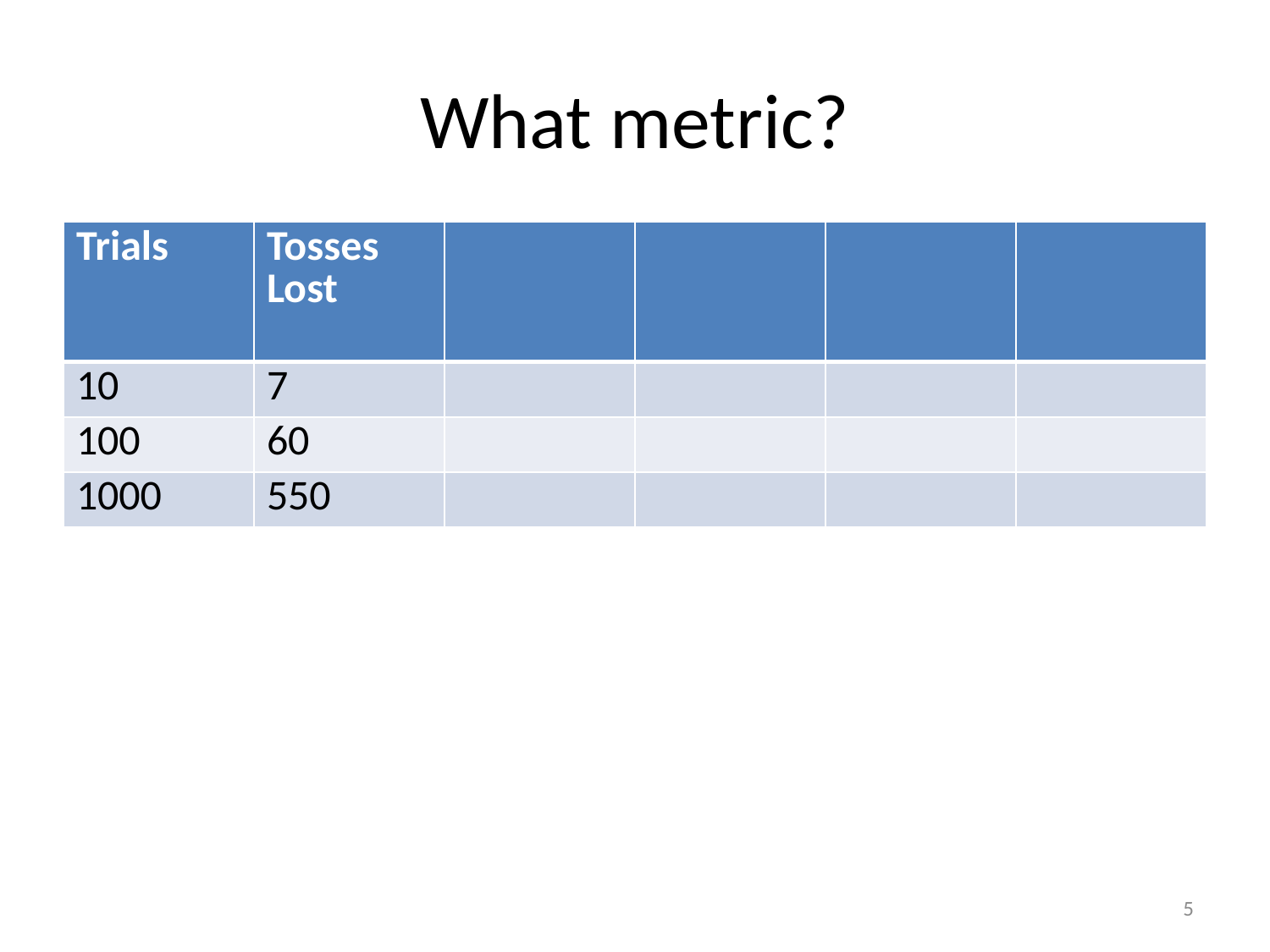

# What metric?
| Trials | Tosses Lost |  |  |  |  |
| --- | --- | --- | --- | --- | --- |
| 10 | 7 |  |  |  |  |
| 100 | 60 |  |  |  |  |
| 1000 | 550 |  |  |  |  |
5